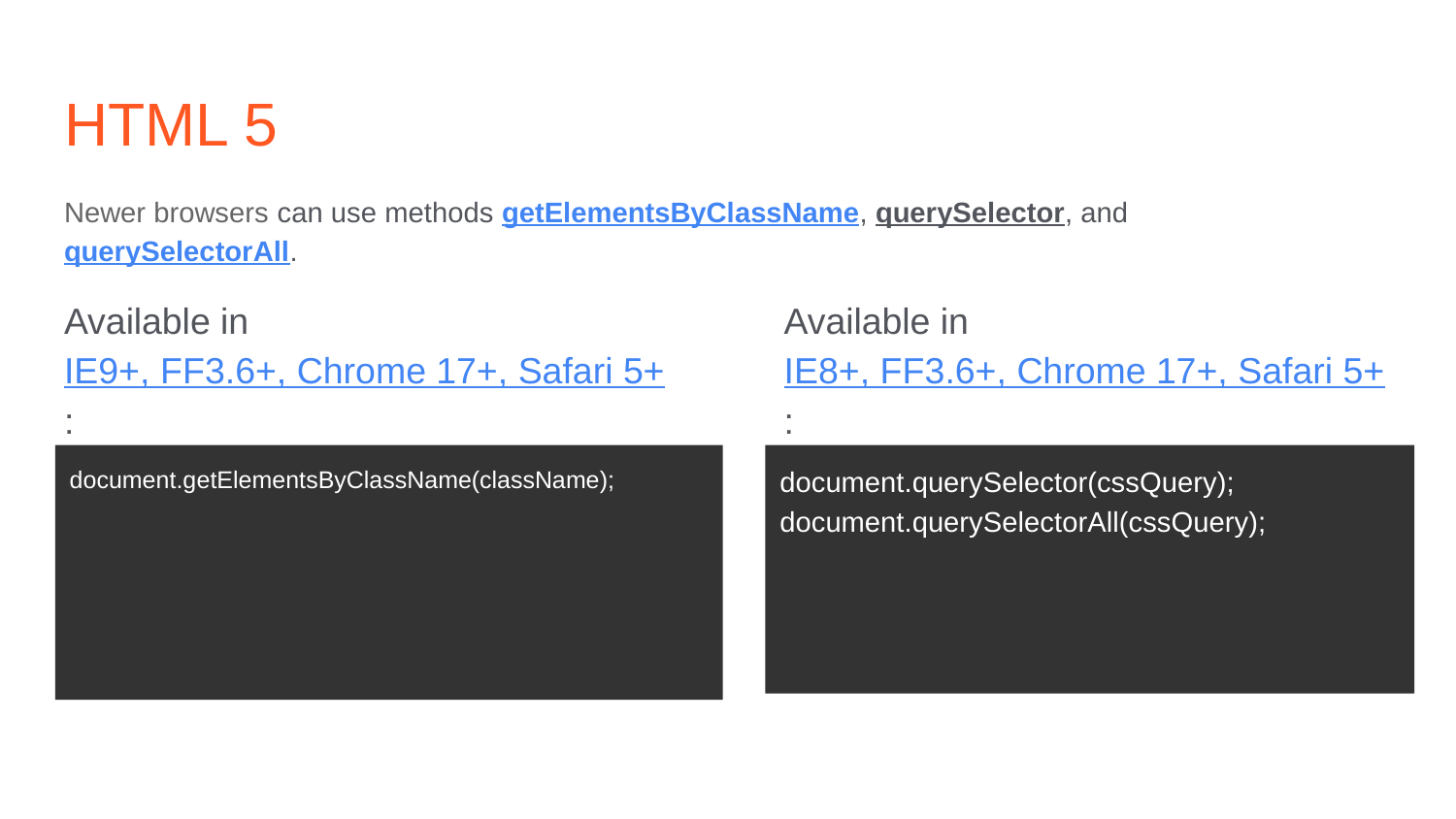

# HTML 5
Newer browsers can use methods getElementsByClassName, querySelector, and querySelectorAll.
Available in IE9+, FF3.6+, Chrome 17+, Safari 5+:
Available in IE8+, FF3.6+, Chrome 17+, Safari 5+:
document.getElementsByClassName(className);
document.querySelector(cssQuery);
document.querySelectorAll(cssQuery);